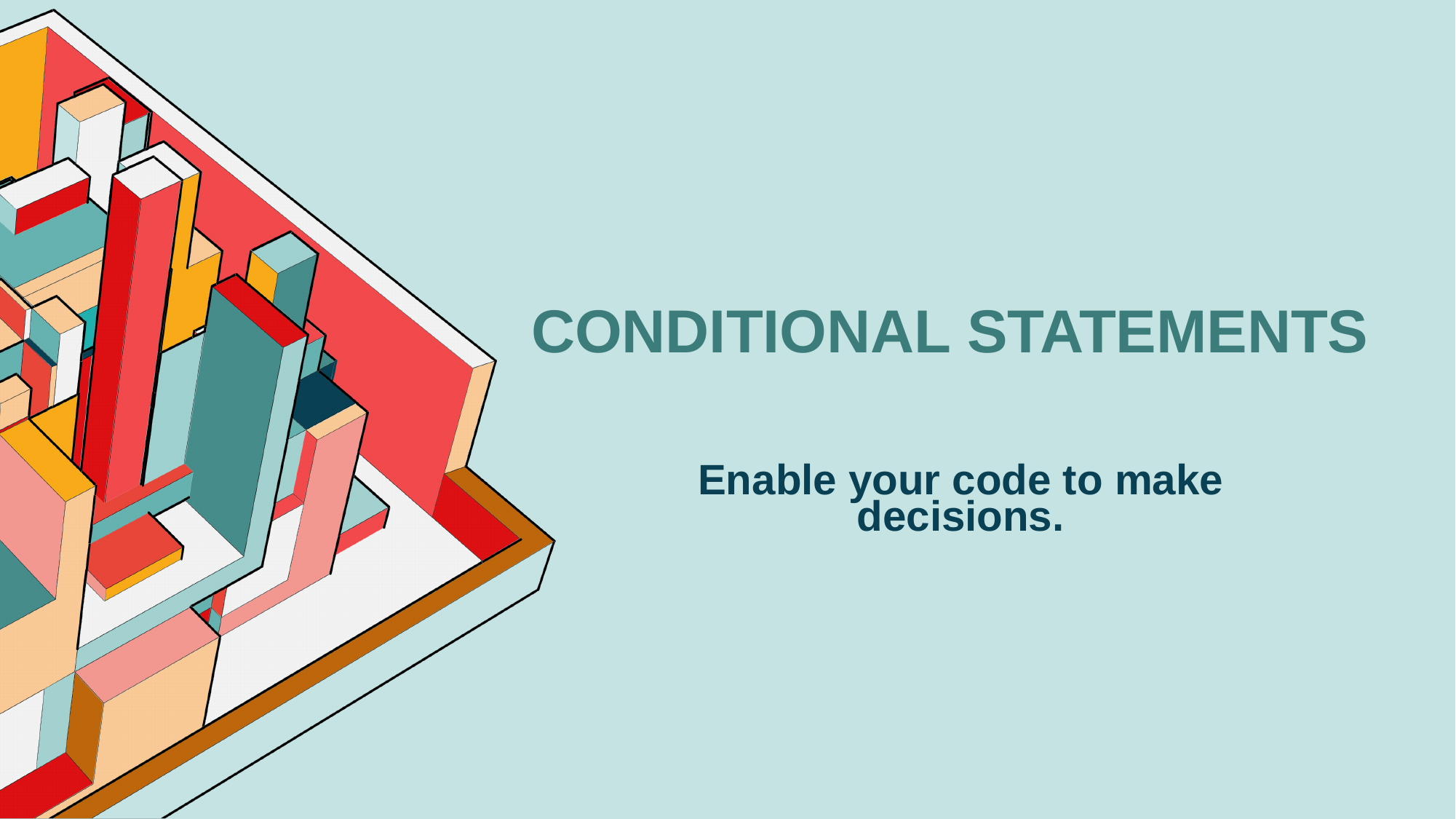

# Conditional Statements

Enable your code to make decisions.